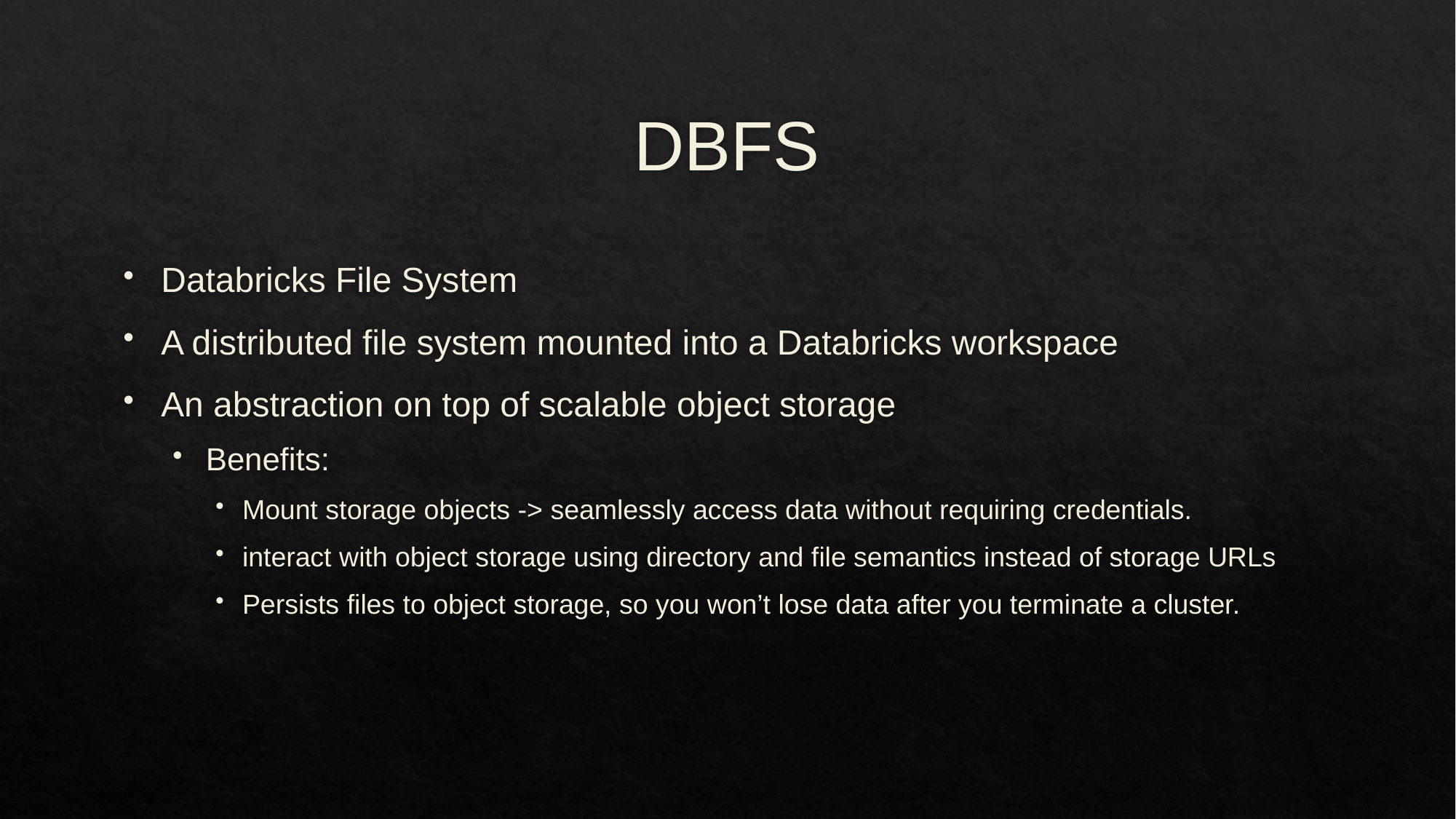

# DBFS
Databricks File System
A distributed file system mounted into a Databricks workspace
An abstraction on top of scalable object storage
Benefits:
Mount storage objects -> seamlessly access data without requiring credentials.
interact with object storage using directory and file semantics instead of storage URLs
Persists files to object storage, so you won’t lose data after you terminate a cluster.